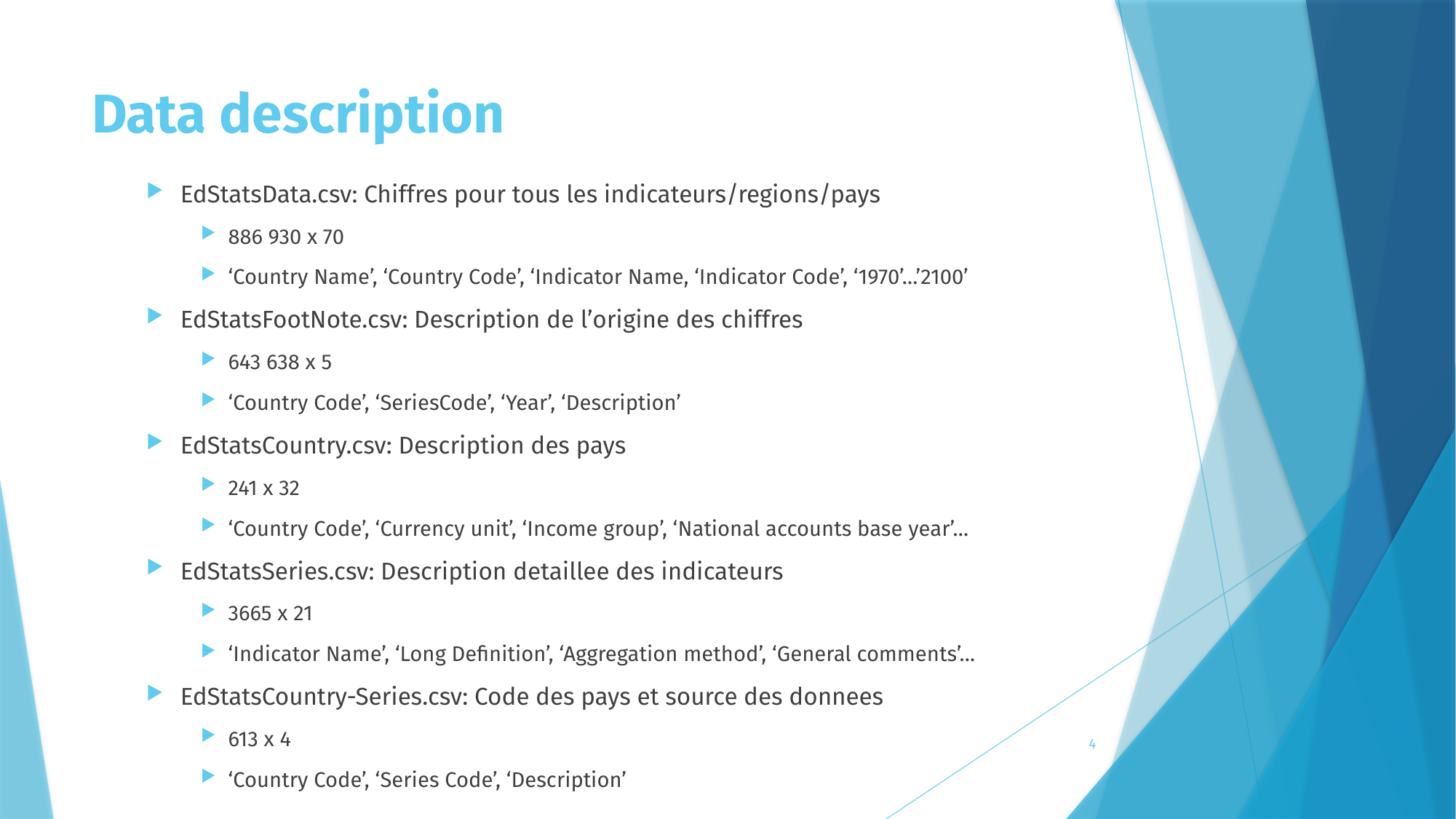

# Data description
EdStatsData.csv: Chiffres pour tous les indicateurs/regions/pays
886 930 x 70
‘Country Name’, ‘Country Code’, ‘Indicator Name, ‘Indicator Code’, ‘1970’…’2100’
EdStatsFootNote.csv: Description de l’origine des chiffres
643 638 x 5
‘Country Code’, ‘SeriesCode’, ‘Year’, ‘Description’
EdStatsCountry.csv: Description des pays
241 x 32
‘Country Code’, ‘Currency unit’, ‘Income group’, ‘National accounts base year’…
EdStatsSeries.csv: Description detaillee des indicateurs
3665 x 21
‘Indicator Name’, ‘Long Definition’, ‘Aggregation method’, ‘General comments’…
EdStatsCountry-Series.csv: Code des pays et source des donnees
613 x 4
‘Country Code’, ‘Series Code’, ‘Description’
4